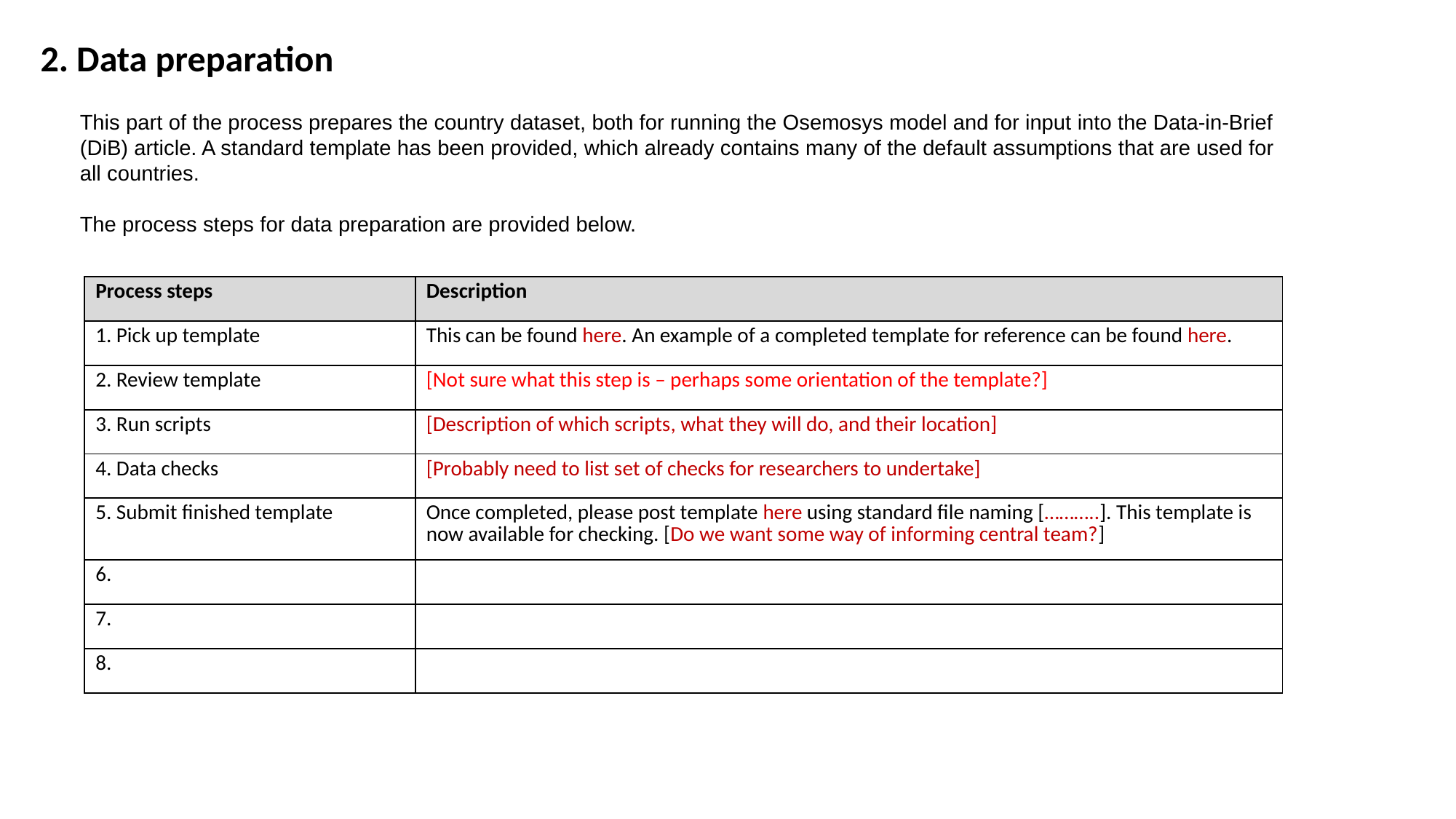

2. Data preparation
This part of the process prepares the country dataset, both for running the Osemosys model and for input into the Data-in-Brief (DiB) article. A standard template has been provided, which already contains many of the default assumptions that are used for all countries.

The process steps for data preparation are provided below.
| Process steps | Description |
| --- | --- |
| 1. Pick up template | This can be found here. An example of a completed template for reference can be found here. |
| 2. Review template | [Not sure what this step is – perhaps some orientation of the template?] |
| 3. Run scripts | [Description of which scripts, what they will do, and their location] |
| 4. Data checks | [Probably need to list set of checks for researchers to undertake] |
| 5. Submit finished template | Once completed, please post template here using standard file naming [………..]. This template is now available for checking. [Do we want some way of informing central team?] |
| 6. |  |
| 7. |  |
| 8. |  |